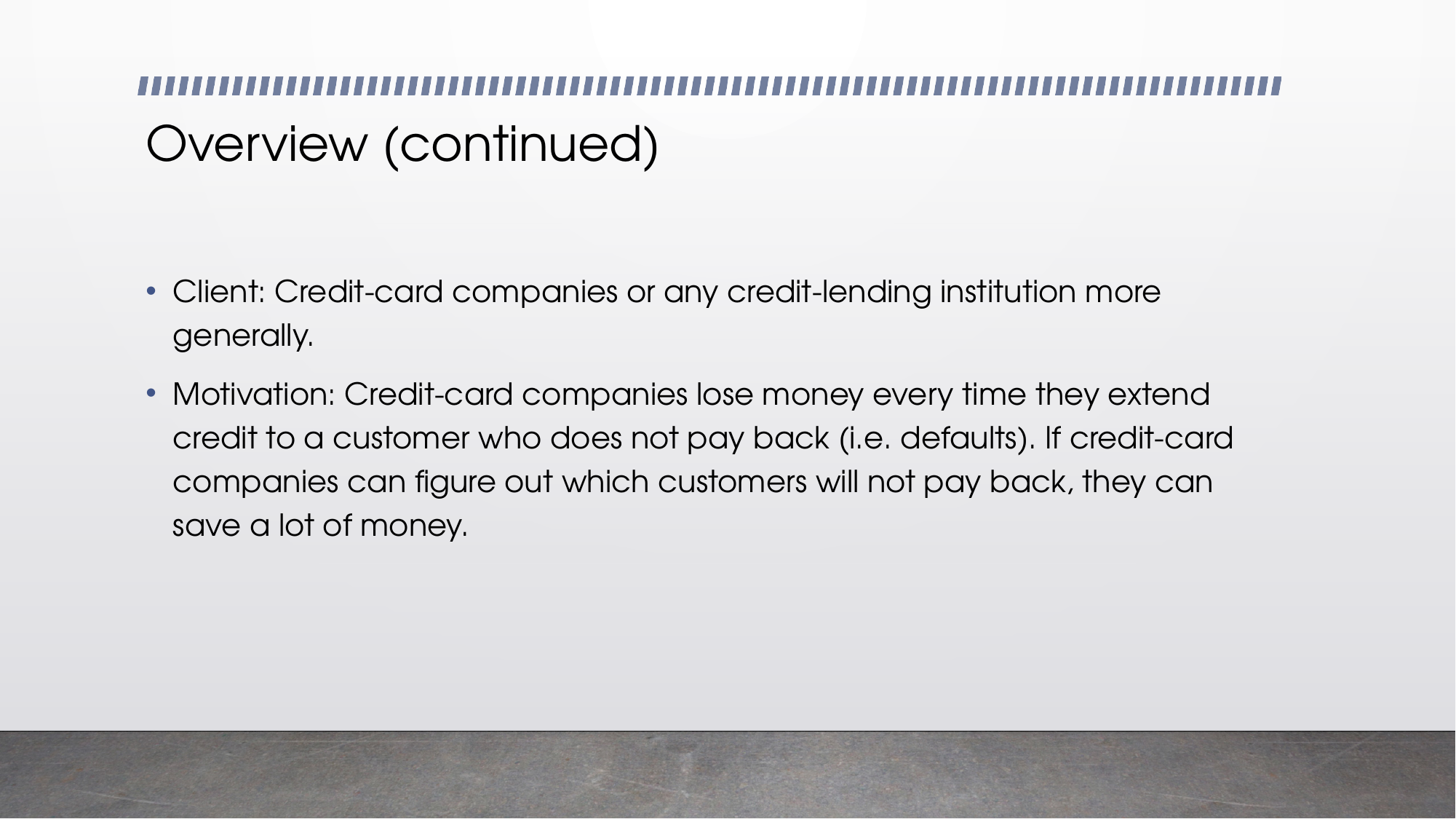

# Overview (continued)
Client: Credit-card companies or any credit-lending institution more generally.
Motivation: Credit-card companies lose money every time they extend credit to a customer who does not pay back (i.e. defaults). If credit-card companies can figure out which customers will not pay back, they can save a lot of money.